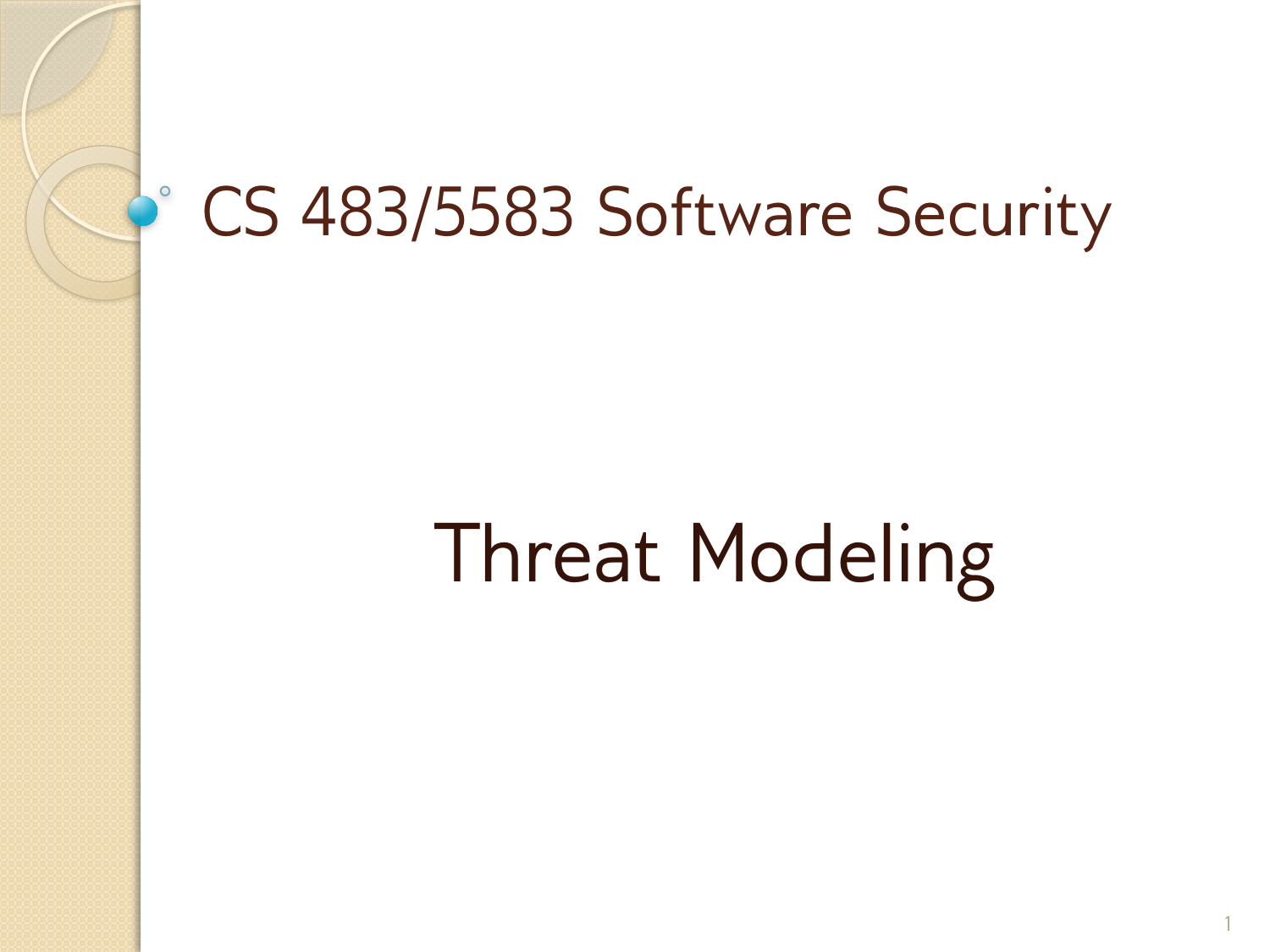

# CS 483/5583 Software Security
Threat Modeling
1